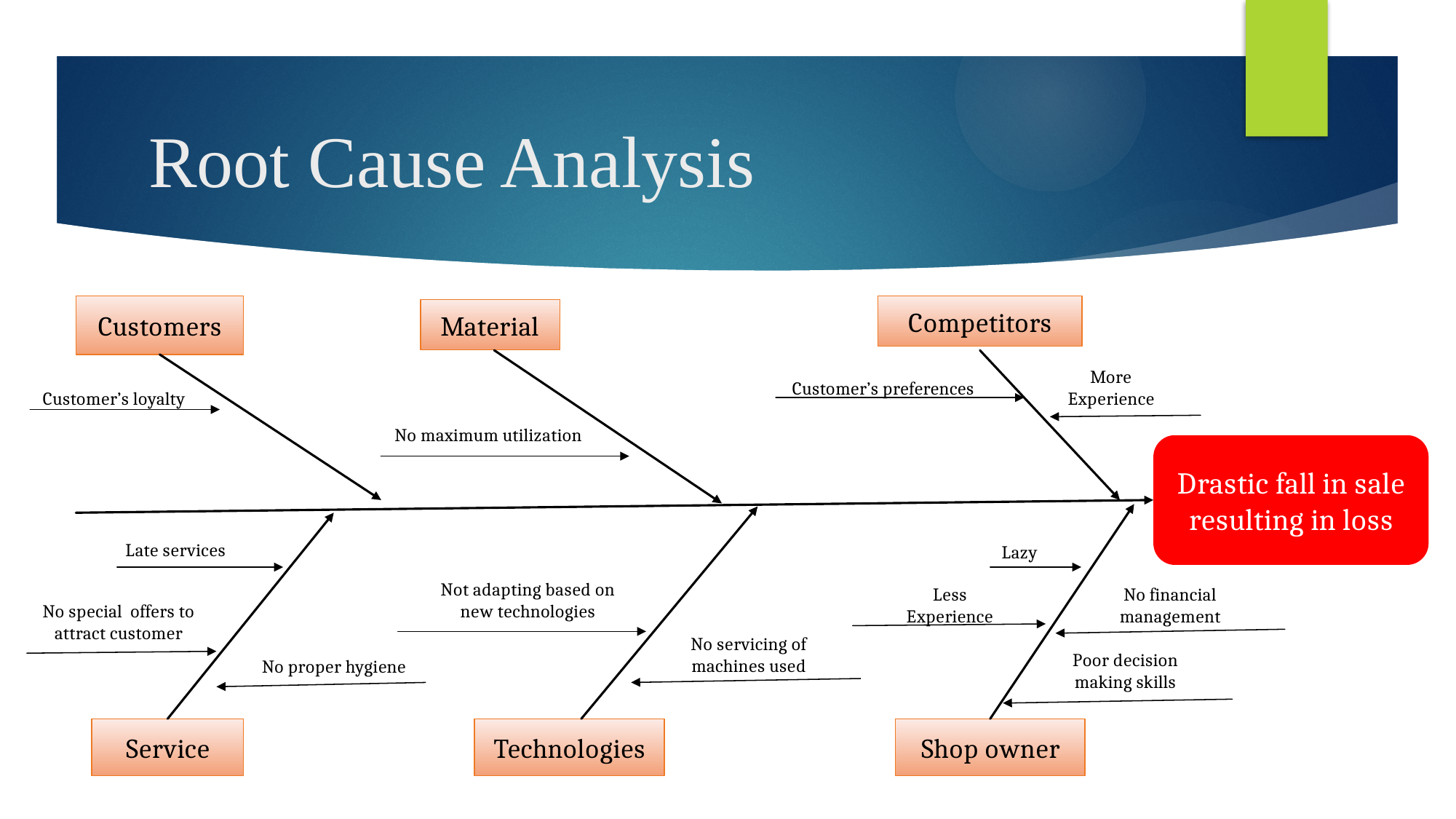

# Root Cause Analysis
Customers
Competitors
Material
More Experience
Customer’s preferences
Customer’s loyalty
No maximum utilization
Drastic fall in sale resulting in loss
Late services
Lazy
Not adapting based on new technologies
No financial management
Less Experience
No special  offers to attract customer
No servicing of machines used
Poor decision making skills
No proper hygiene
Service
Technologies
Shop owner